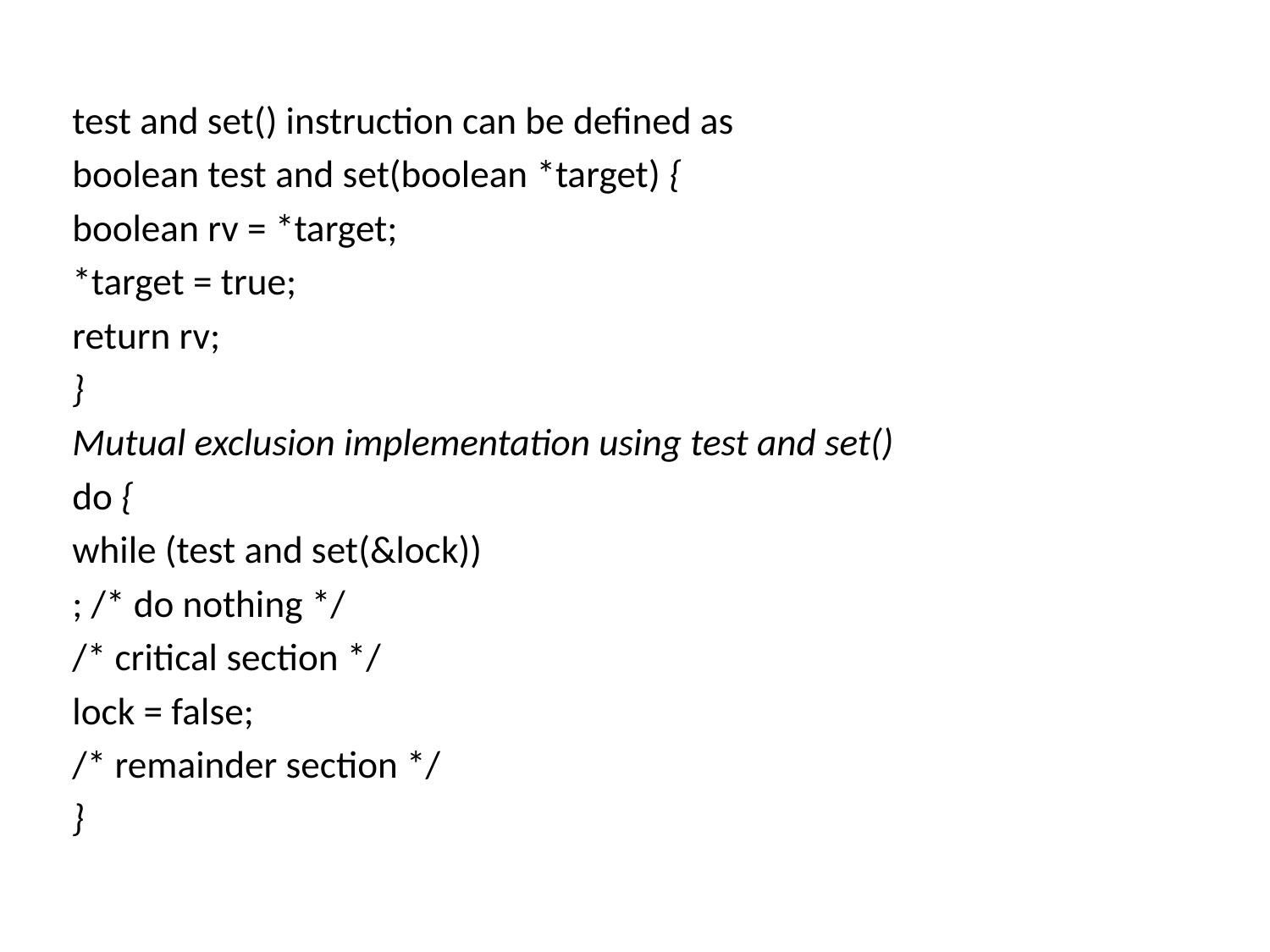

test and set() instruction can be defined as
boolean test and set(boolean *target) {
boolean rv = *target;
*target = true;
return rv;
}
Mutual exclusion implementation using test and set()
do {
while (test and set(&lock))
; /* do nothing */
/* critical section */
lock = false;
/* remainder section */
}